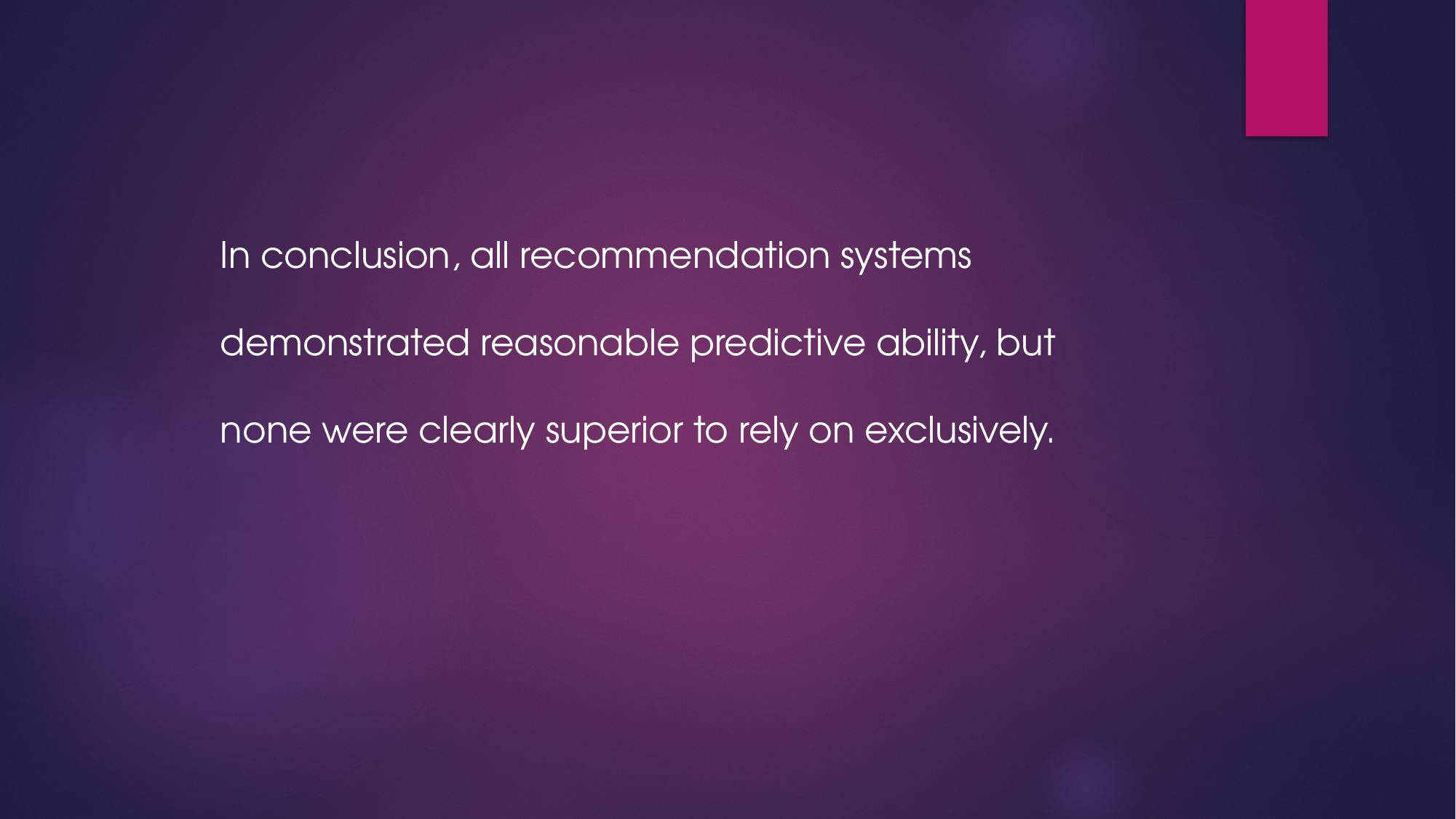

In conclusion, all recommendation systems demonstrated reasonable predictive ability, but none were clearly superior to rely on exclusively.